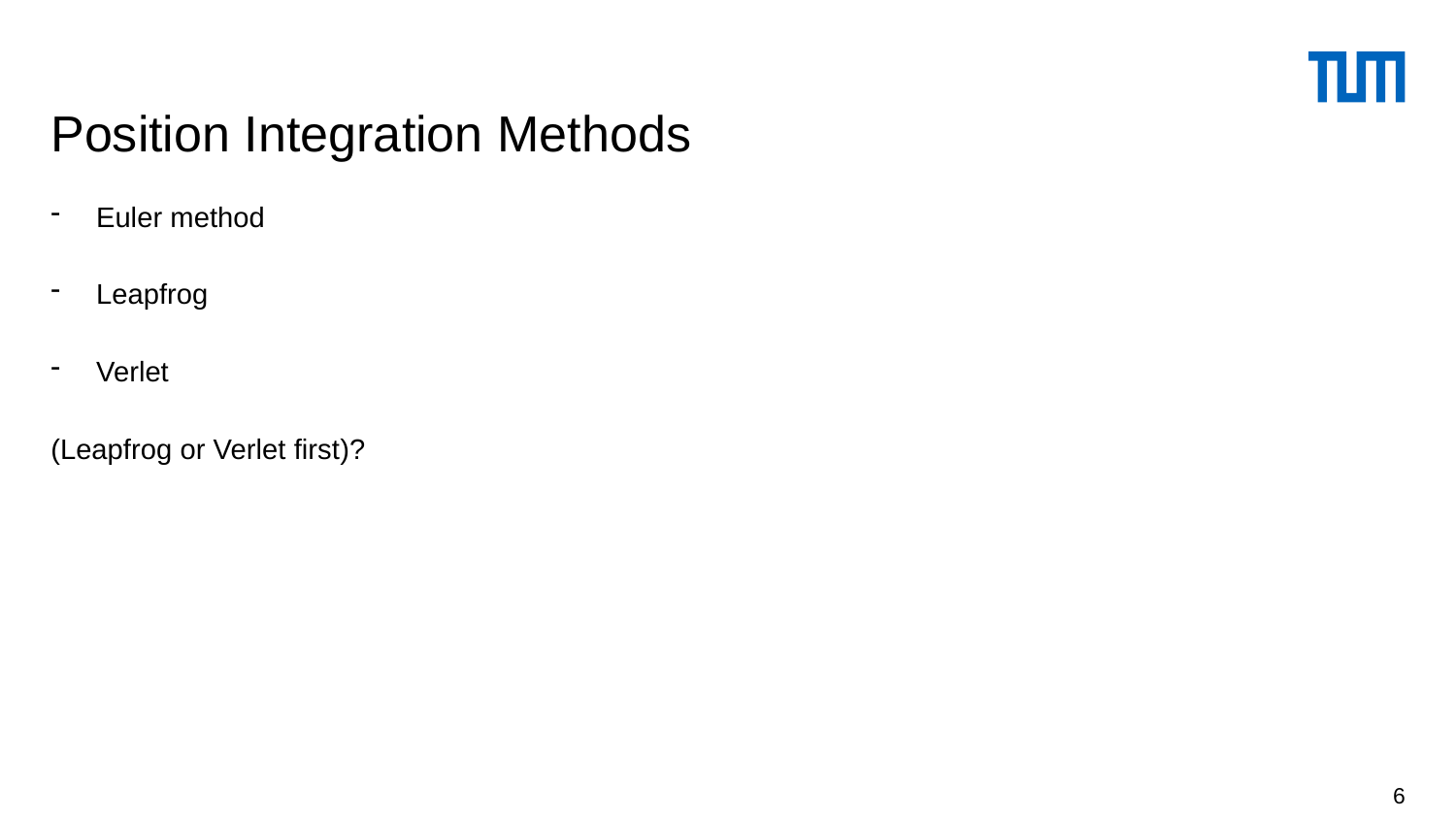

# Position Integration Methods
Euler method

Leapfrog

Verlet

(Leapfrog or Verlet first)?
6